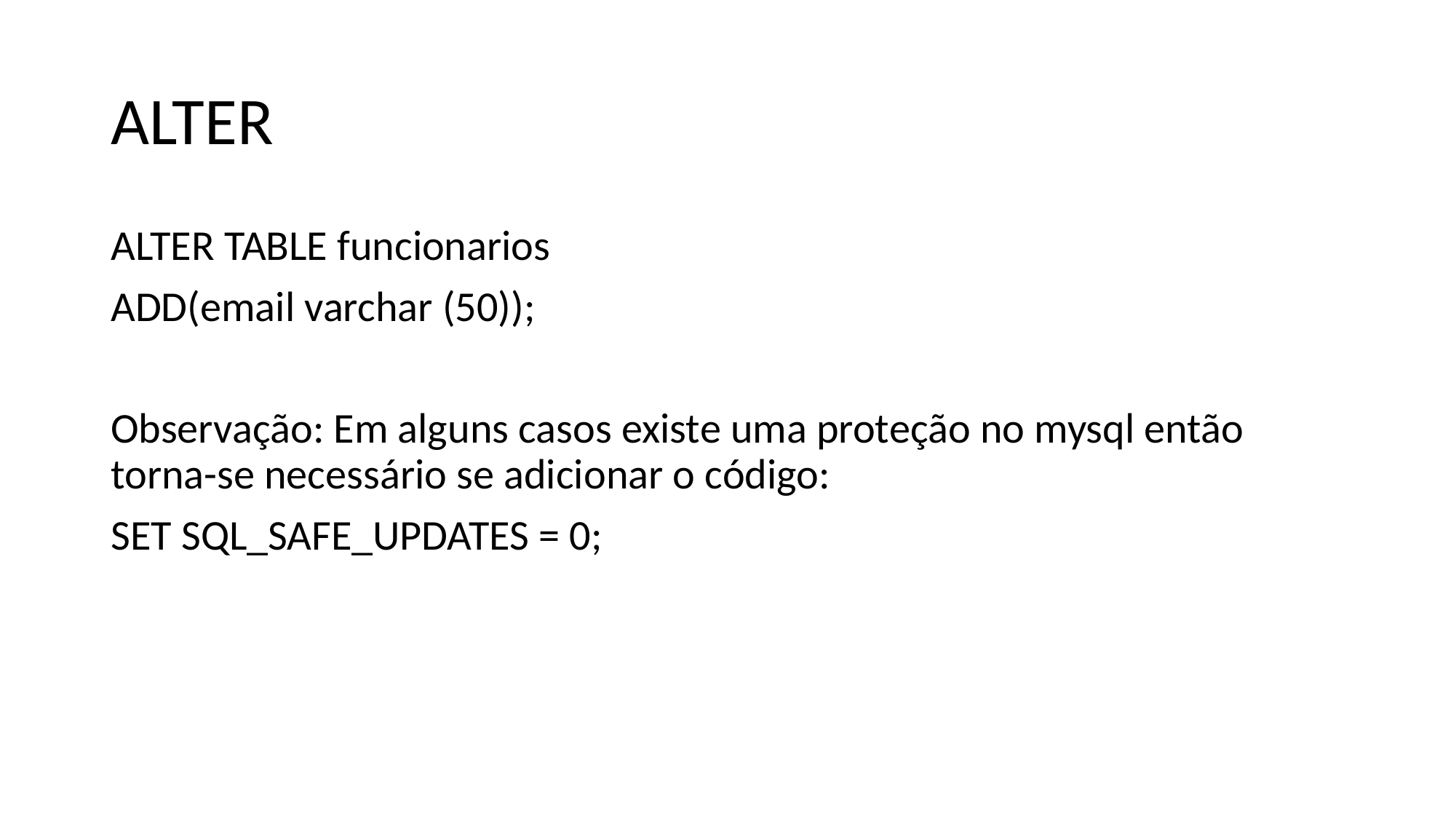

# ALTER
ALTER TABLE funcionarios
ADD(email varchar (50));

Observação: Em alguns casos existe uma proteção no mysql então torna-se necessário se adicionar o código:
SET SQL_SAFE_UPDATES = 0;